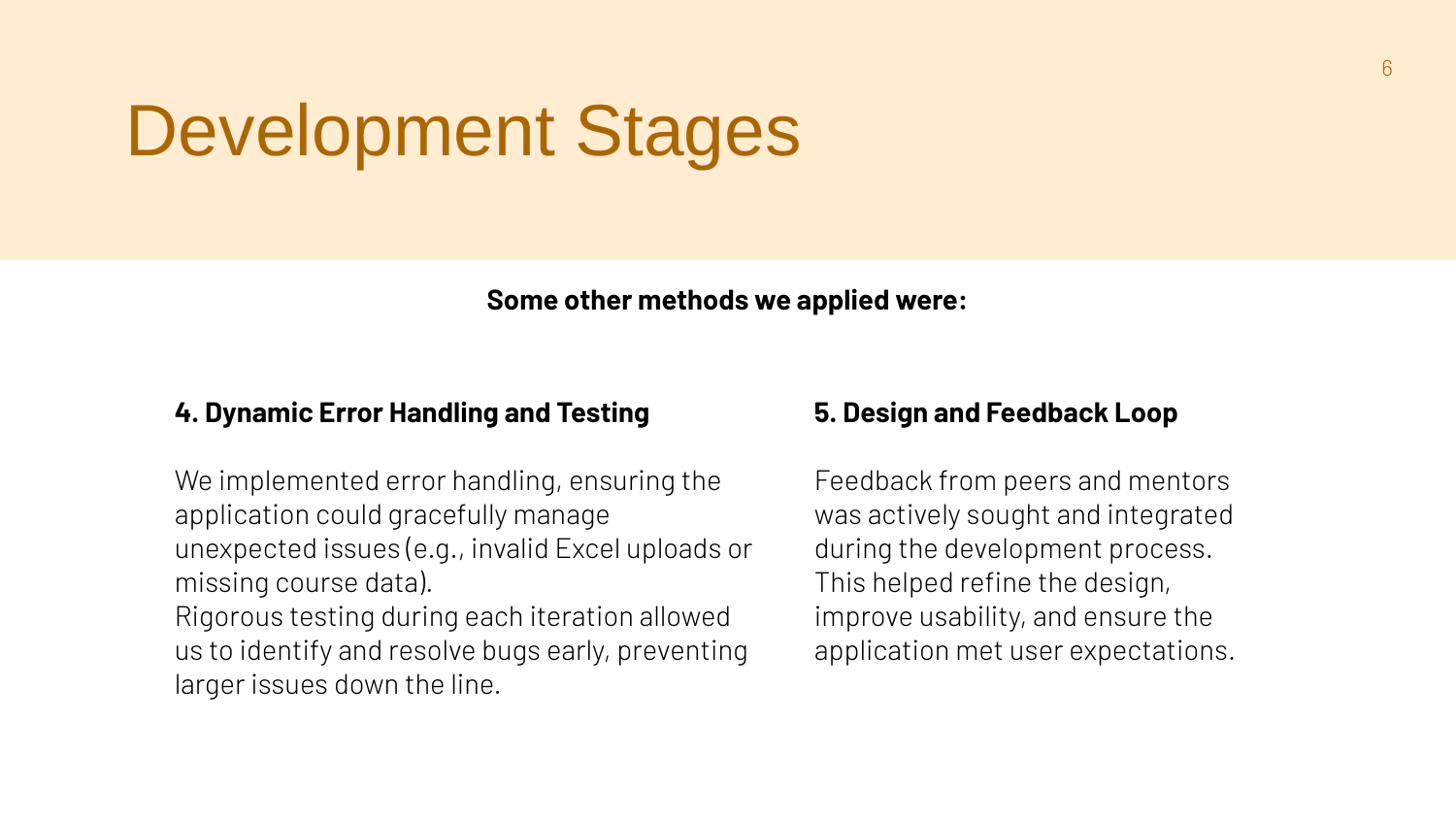

6
Development Stages
Some other methods we applied were:

4. Dynamic Error Handling and Testing

We implemented error handling, ensuring the application could gracefully manage unexpected issues (e.g., invalid Excel uploads or missing course data).
Rigorous testing during each iteration allowed us to identify and resolve bugs early, preventing larger issues down the line.

5. Design and Feedback Loop

Feedback from peers and mentors was actively sought and integrated during the development process.
This helped refine the design, improve usability, and ensure the application met user expectations.